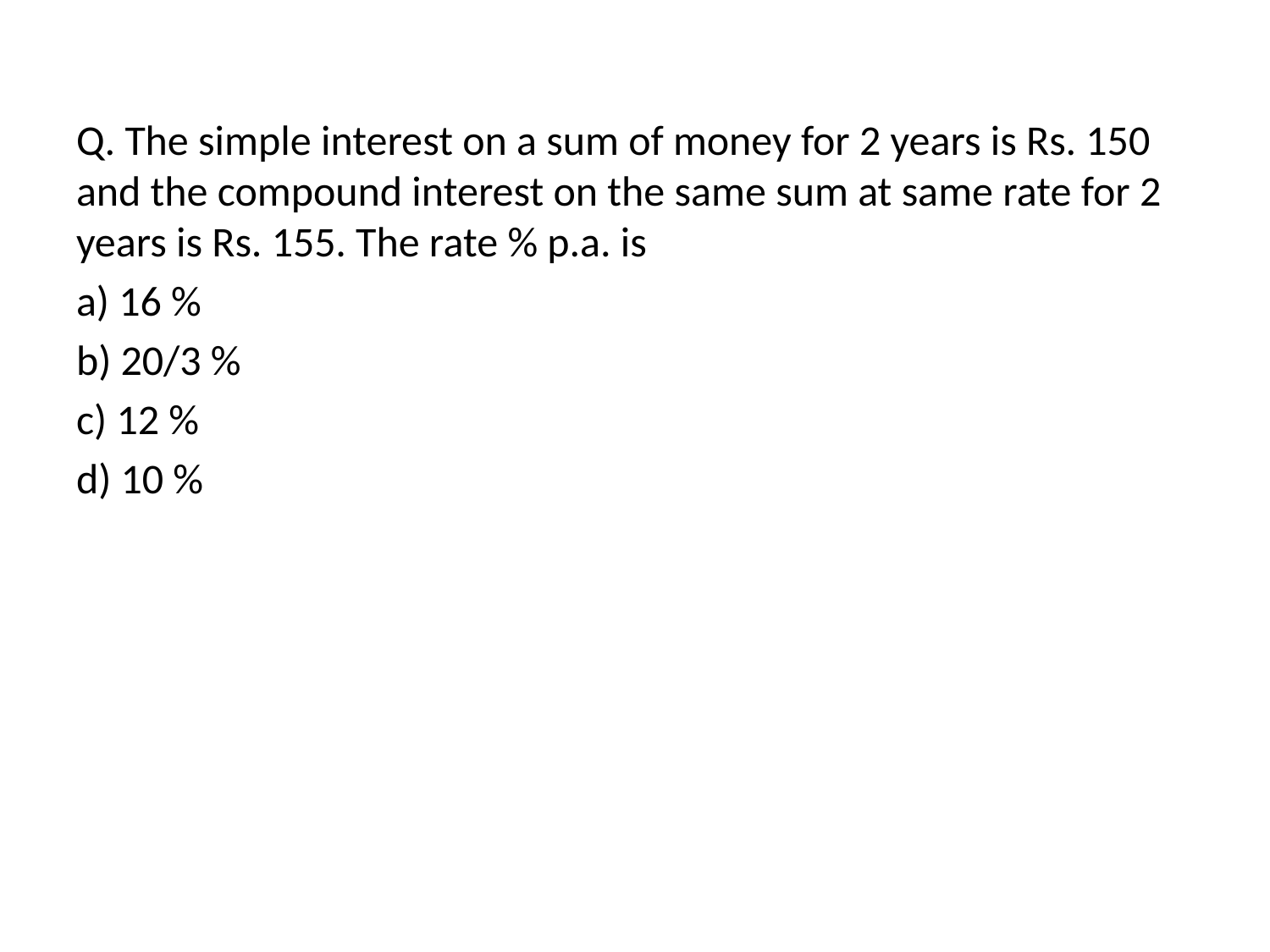

Q. The simple interest on a sum of money for 2 years is Rs. 150 and the compound interest on the same sum at same rate for 2 years is Rs. 155. The rate % p.a. is
a) 16 %
b) 20/3 %
c) 12 %
d) 10 %